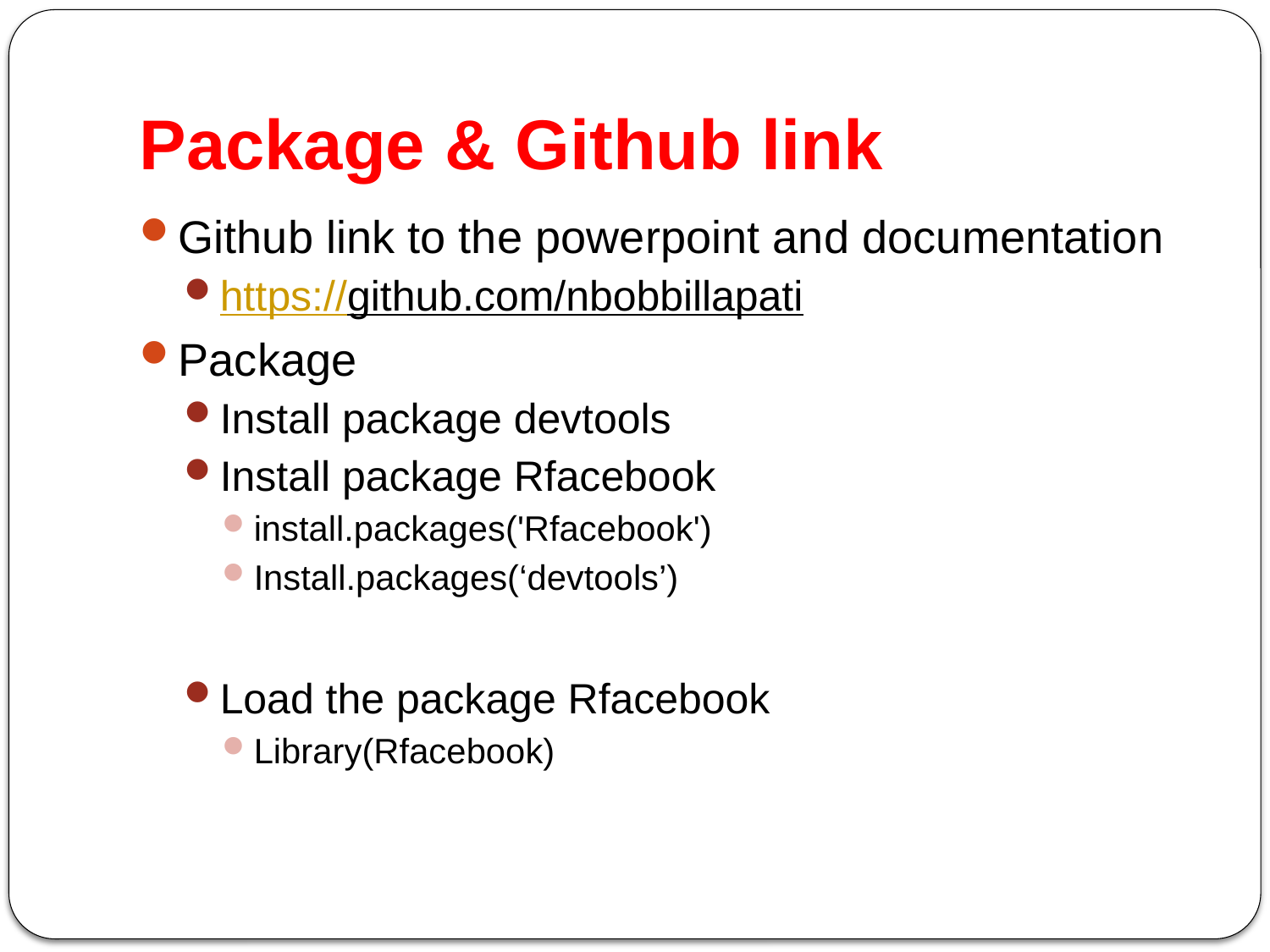

# Package & Github link
Github link to the powerpoint and documentation
https://github.com/nbobbillapati
Package
Install package devtools
Install package Rfacebook
install.packages('Rfacebook')
Install.packages(‘devtools’)

Load the package Rfacebook
Library(Rfacebook)